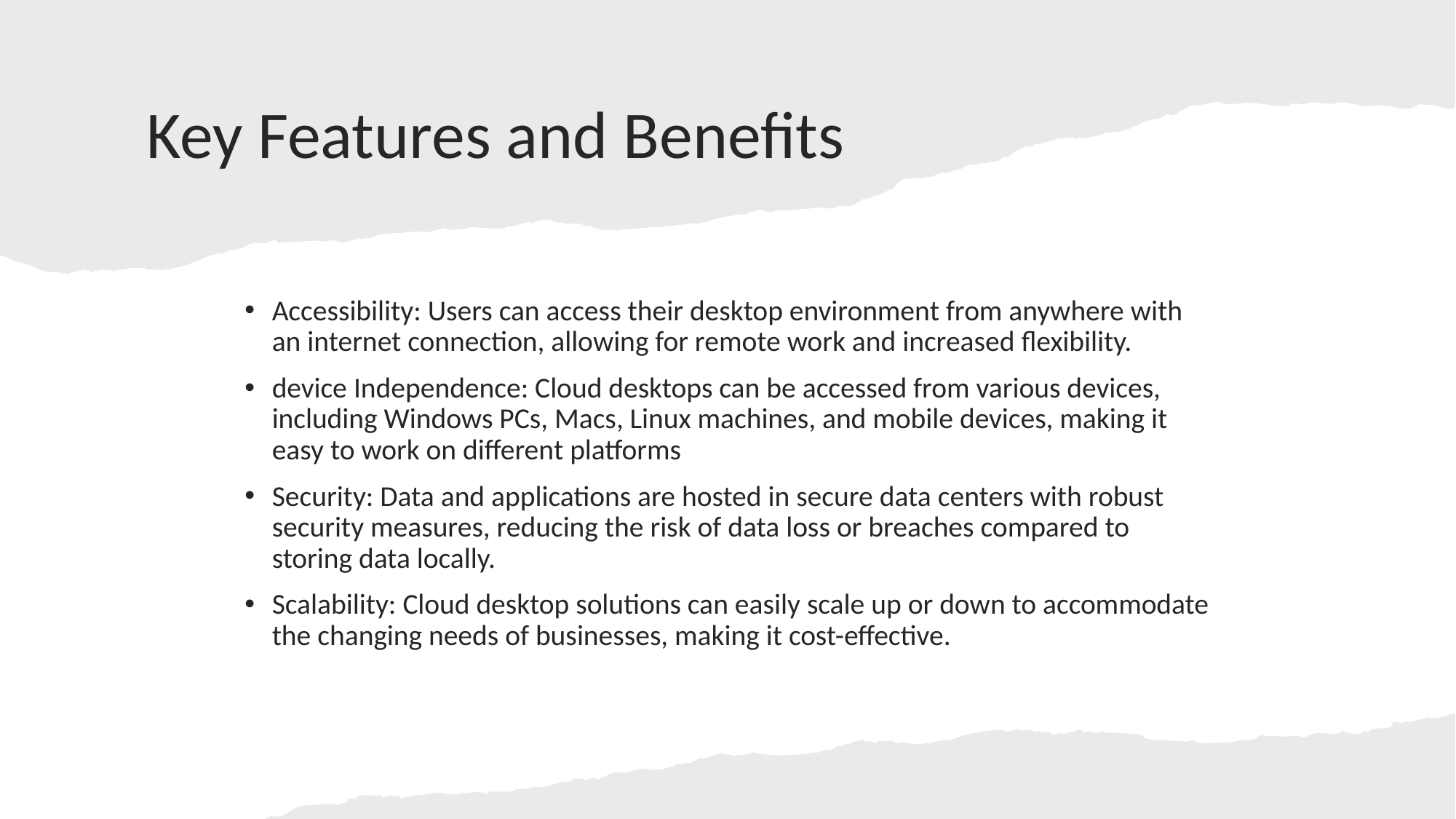

# Key Features and Benefits
Accessibility: Users can access their desktop environment from anywhere with an internet connection, allowing for remote work and increased flexibility.
device Independence: Cloud desktops can be accessed from various devices, including Windows PCs, Macs, Linux machines, and mobile devices, making it easy to work on different platforms
Security: Data and applications are hosted in secure data centers with robust security measures, reducing the risk of data loss or breaches compared to storing data locally.
Scalability: Cloud desktop solutions can easily scale up or down to accommodate the changing needs of businesses, making it cost-effective.